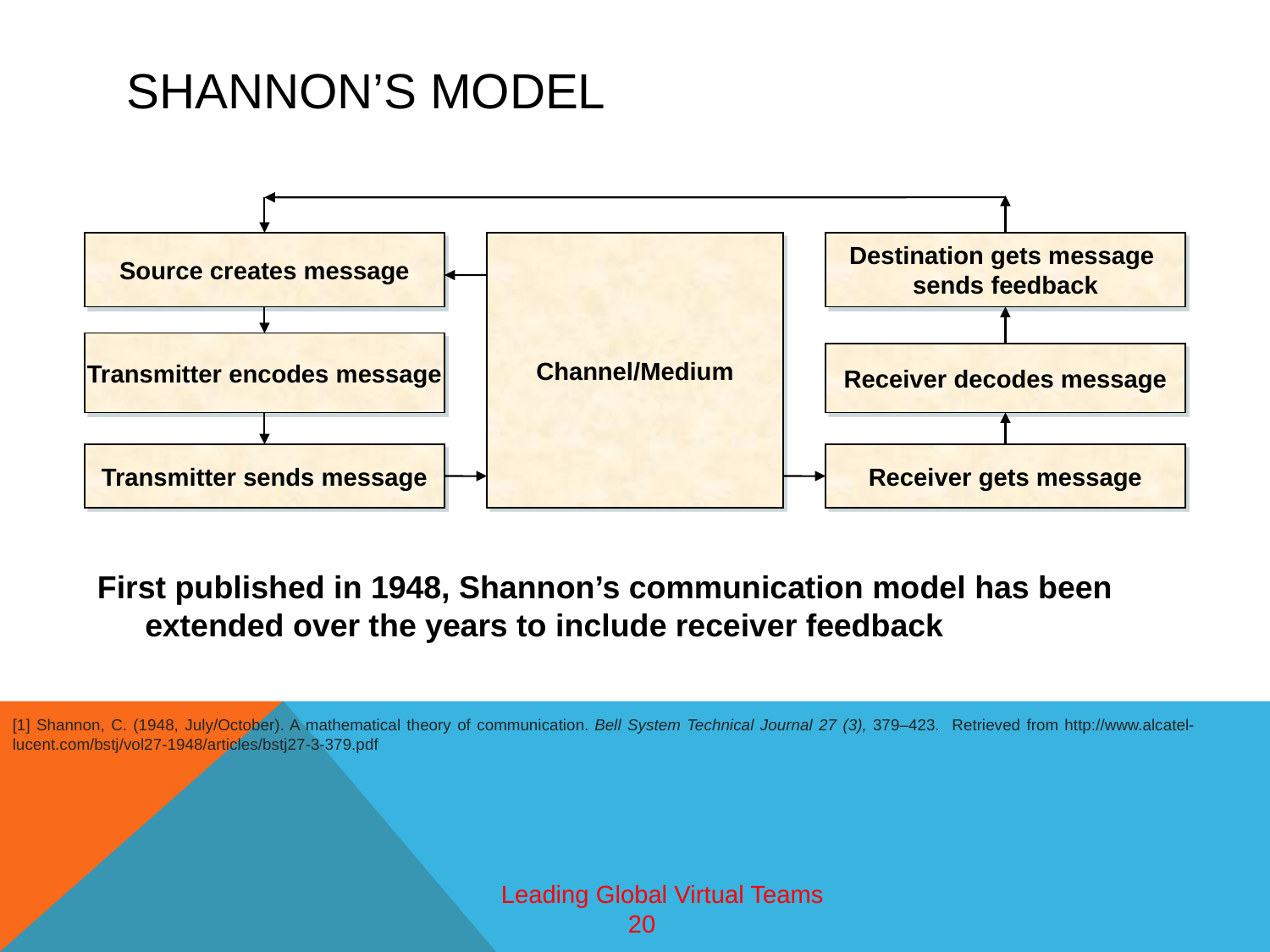

# Shannon’s model

Channel/Medium
Destination gets message
sends feedback
Source creates message

Transmitter encodes message
Receiver decodes message
Transmitter sends message
Receiver gets message

First published in 1948, Shannon’s communication model has been extended over the years to include receiver feedback
[1] Shannon, C. (1948, July/October). A mathematical theory of communication. Bell System Technical Journal 27 (3), 379–423.  Retrieved from http://www.alcatel-lucent.com/bstj/vol27-1948/articles/bstj27-3-379.pdf